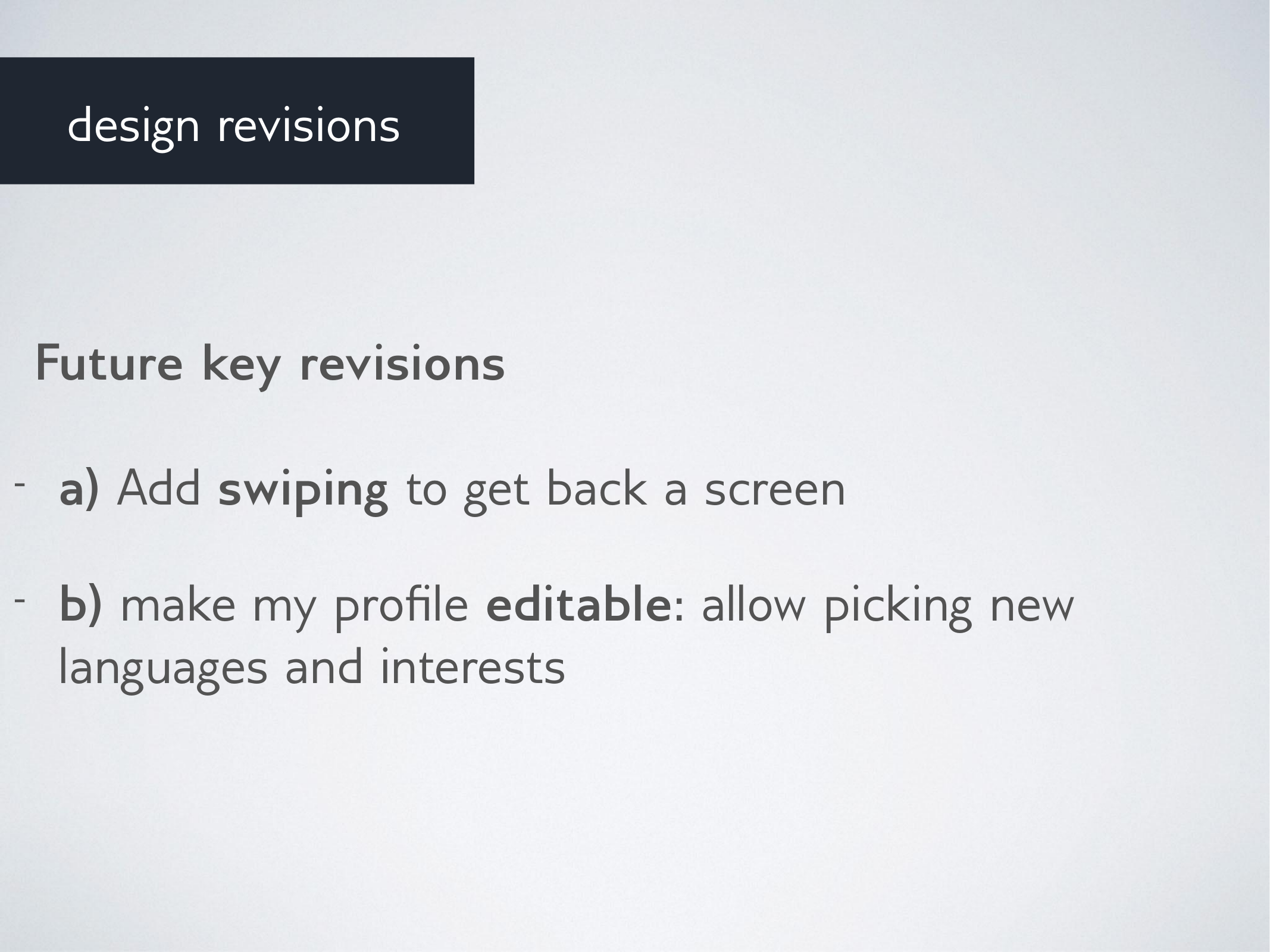

design revisions
Future key revisions

a) Add swiping to get back a screen

b) make my profile editable: allow picking new languages and interests